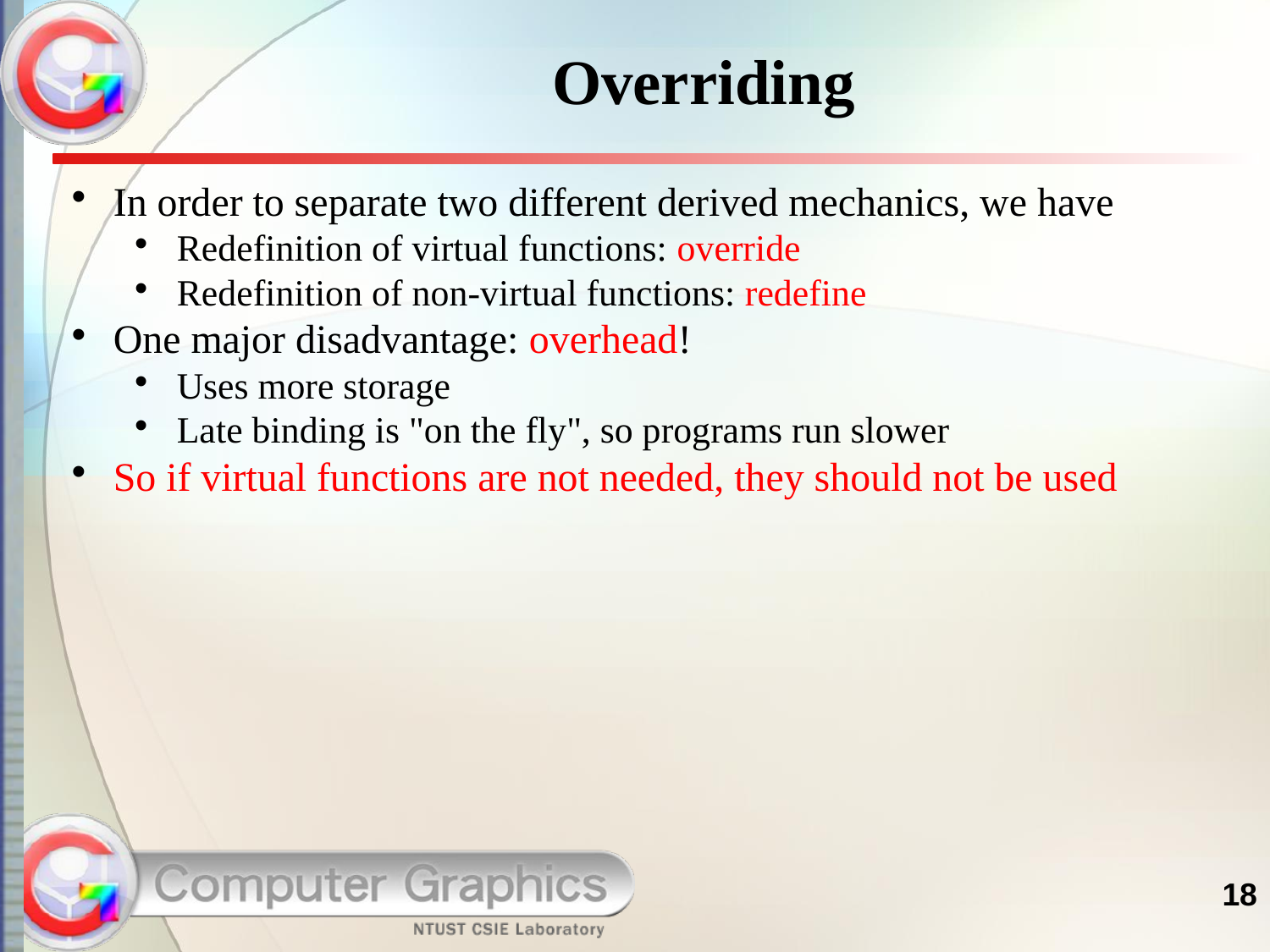

# Overriding
In order to separate two different derived mechanics, we have
Redefinition of virtual functions: override
Redefinition of non-virtual functions: redefine
One major disadvantage: overhead!
Uses more storage
Late binding is "on the fly", so programs run slower
So if virtual functions are not needed, they should not be used

18